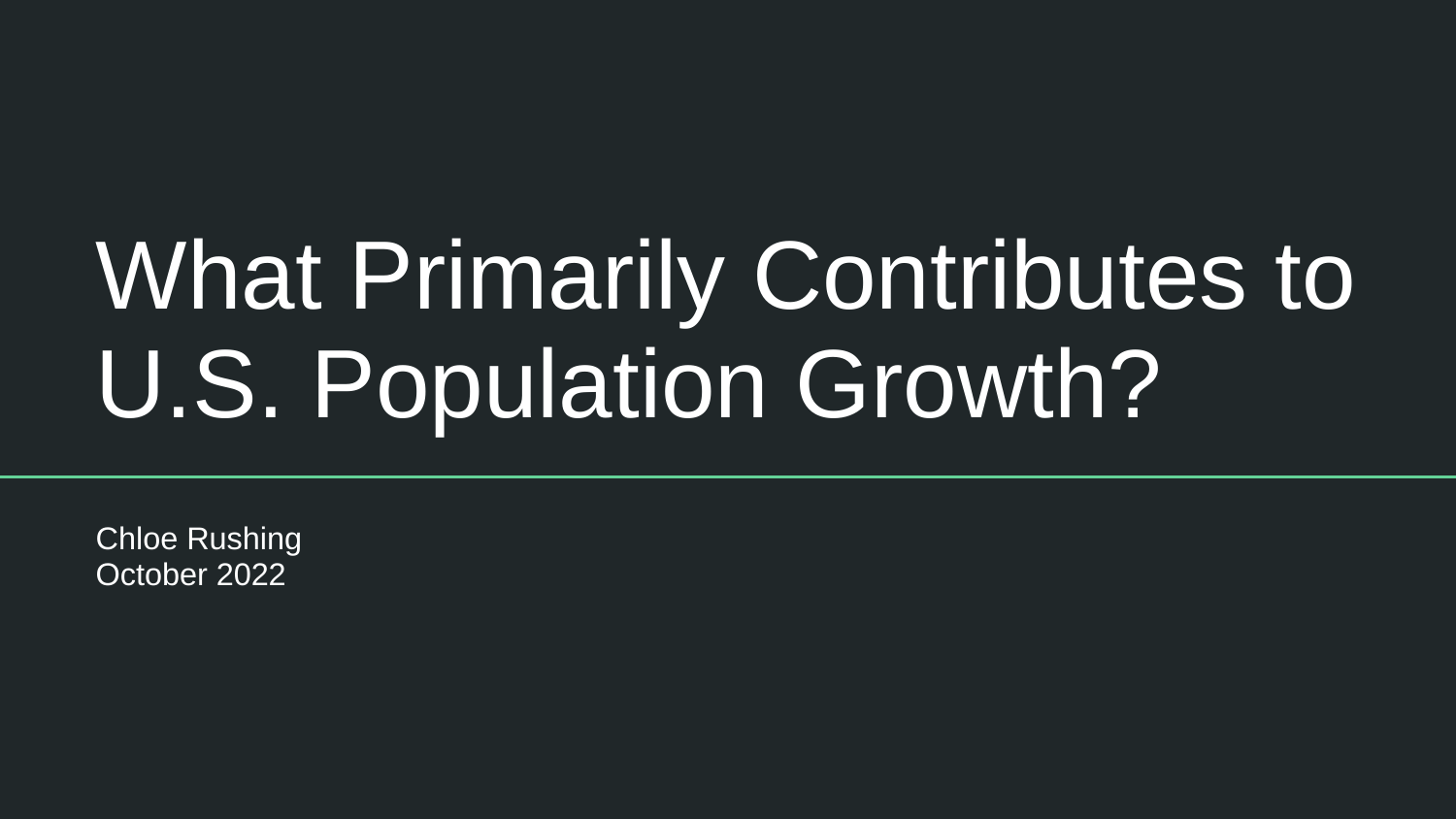

# What Primarily Contributes to U.S. Population Growth?
Chloe Rushing
October 2022